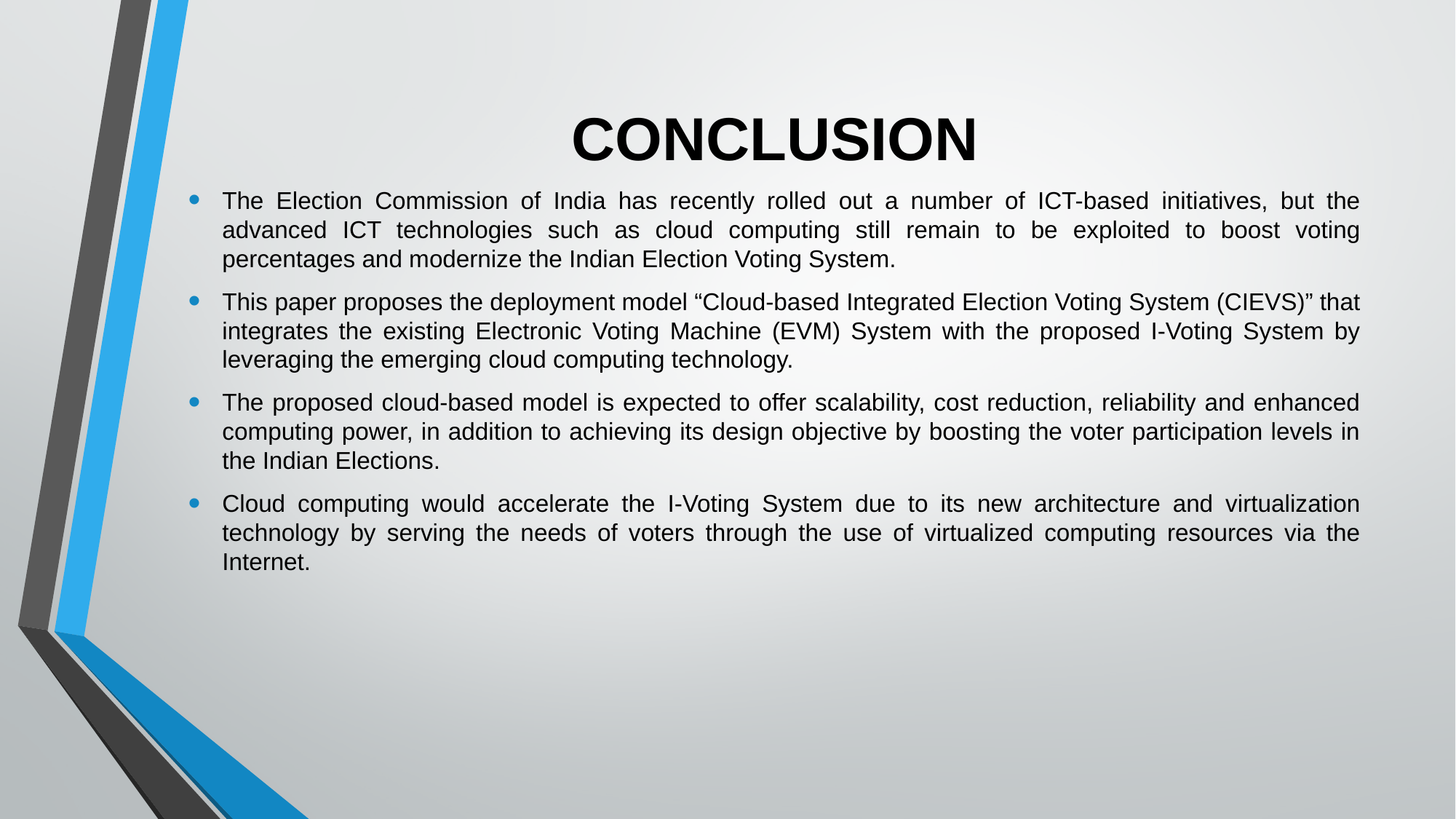

# CONCLUSION
The Election Commission of India has recently rolled out a number of ICT-based initiatives, but the advanced ICT technologies such as cloud computing still remain to be exploited to boost voting percentages and modernize the Indian Election Voting System.
This paper proposes the deployment model “Cloud-based Integrated Election Voting System (CIEVS)” that integrates the existing Electronic Voting Machine (EVM) System with the proposed I-Voting System by leveraging the emerging cloud computing technology.
The proposed cloud-based model is expected to offer scalability, cost reduction, reliability and enhanced computing power, in addition to achieving its design objective by boosting the voter participation levels in the Indian Elections.
Cloud computing would accelerate the I-Voting System due to its new architecture and virtualization technology by serving the needs of voters through the use of virtualized computing resources via the Internet.